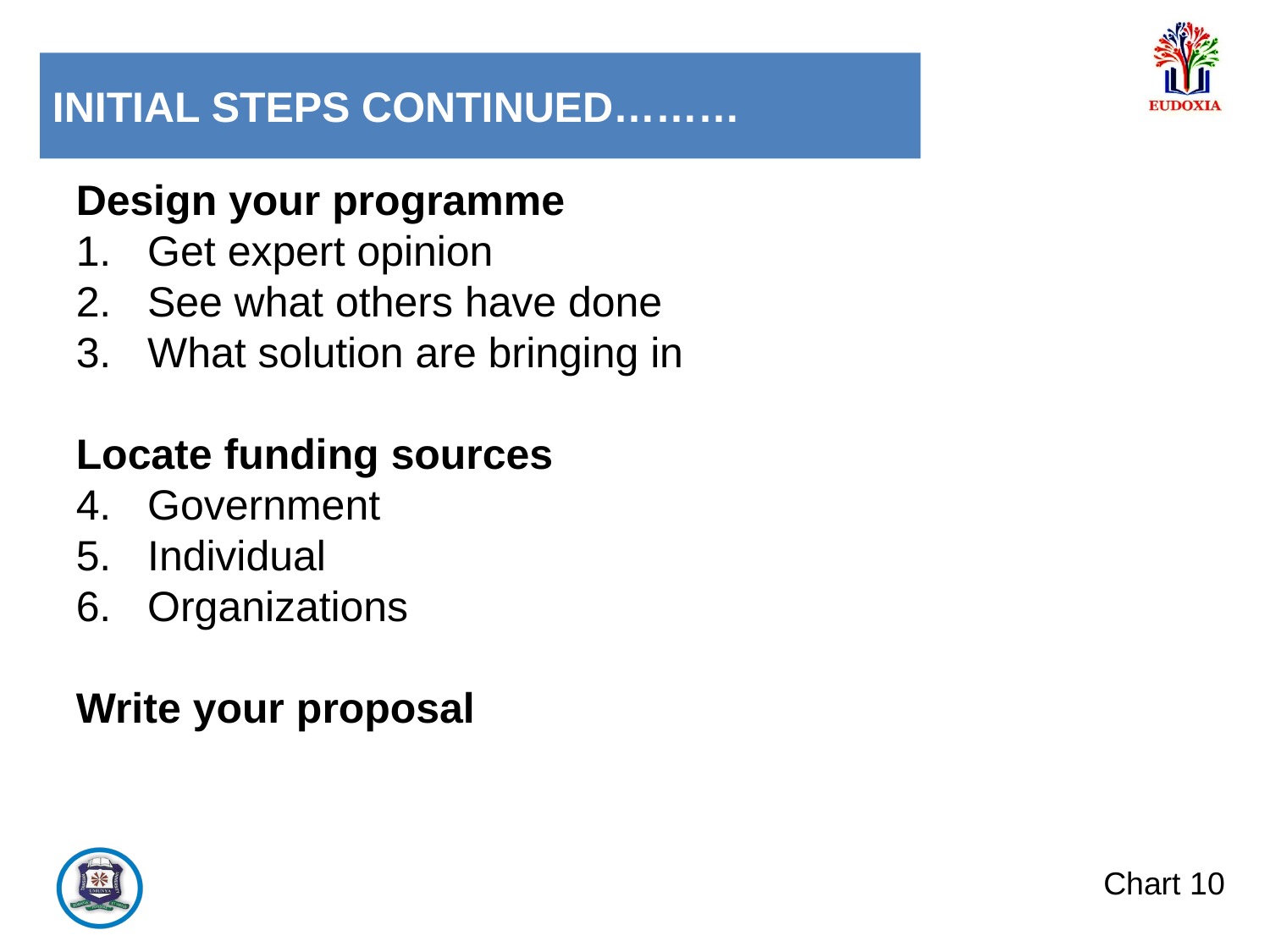

INITIAL STEPS CONTINUED………

Design your programme
Get expert opinion
See what others have done
What solution are bringing in

Locate funding sources
Government
Individual
Organizations

Write your proposal
Chart 10